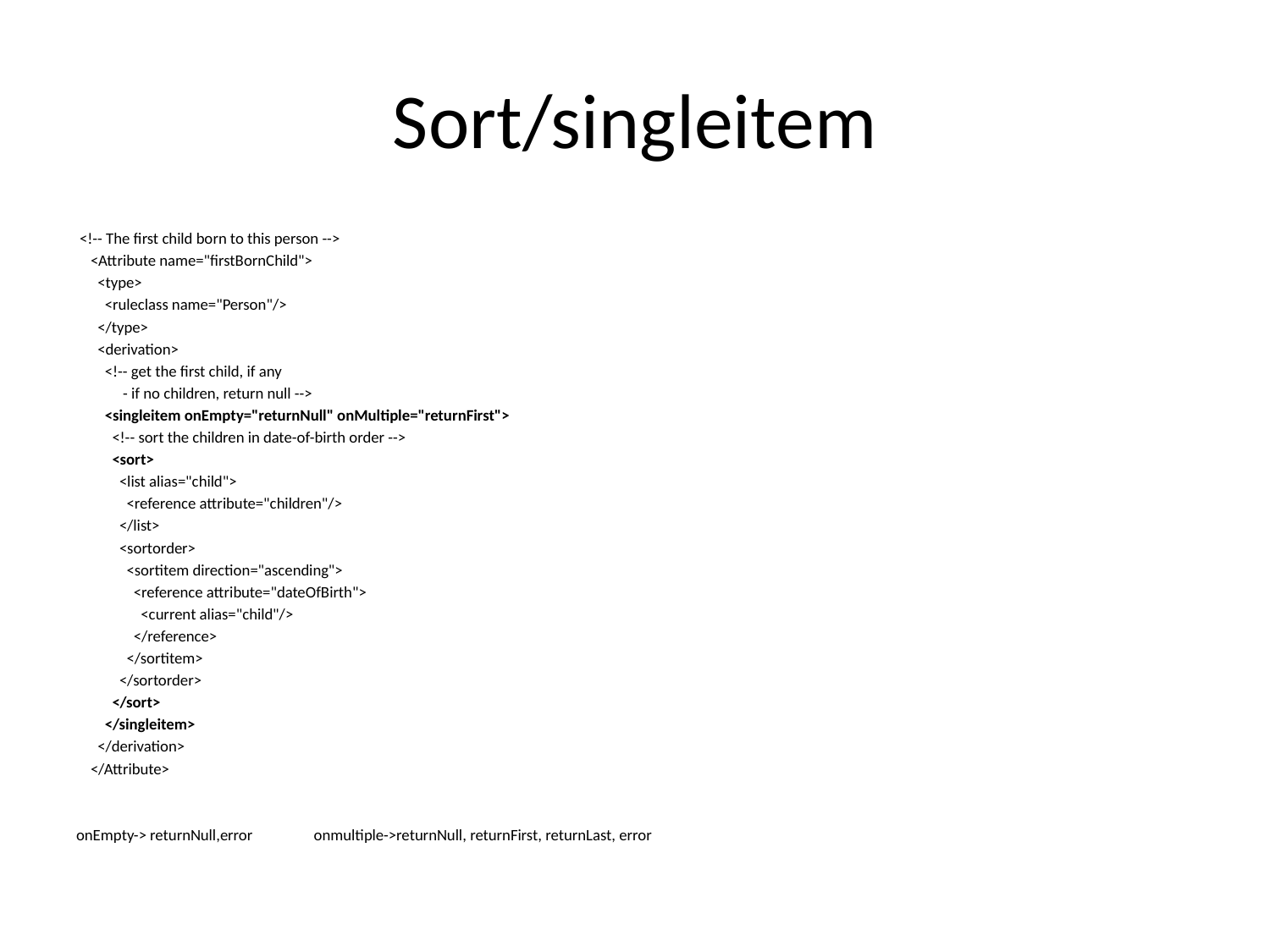

# Sort/singleitem
 <!-- The first child born to this person -->
    <Attribute name="firstBornChild">
      <type>
        <ruleclass name="Person"/>
      </type>
      <derivation>
        <!-- get the first child, if any
             - if no children, return null -->
        <singleitem onEmpty="returnNull" onMultiple="returnFirst">
          <!-- sort the children in date-of-birth order -->
          <sort>
            <list alias="child">
              <reference attribute="children"/>
            </list>
            <sortorder>
              <sortitem direction="ascending">
                <reference attribute="dateOfBirth">
                  <current alias="child"/>
                </reference>
              </sortitem>
            </sortorder>
          </sort>
        </singleitem>
      </derivation>
    </Attribute>

onEmpty-> returnNull,error                 onmultiple->returnNull, returnFirst, returnLast, error